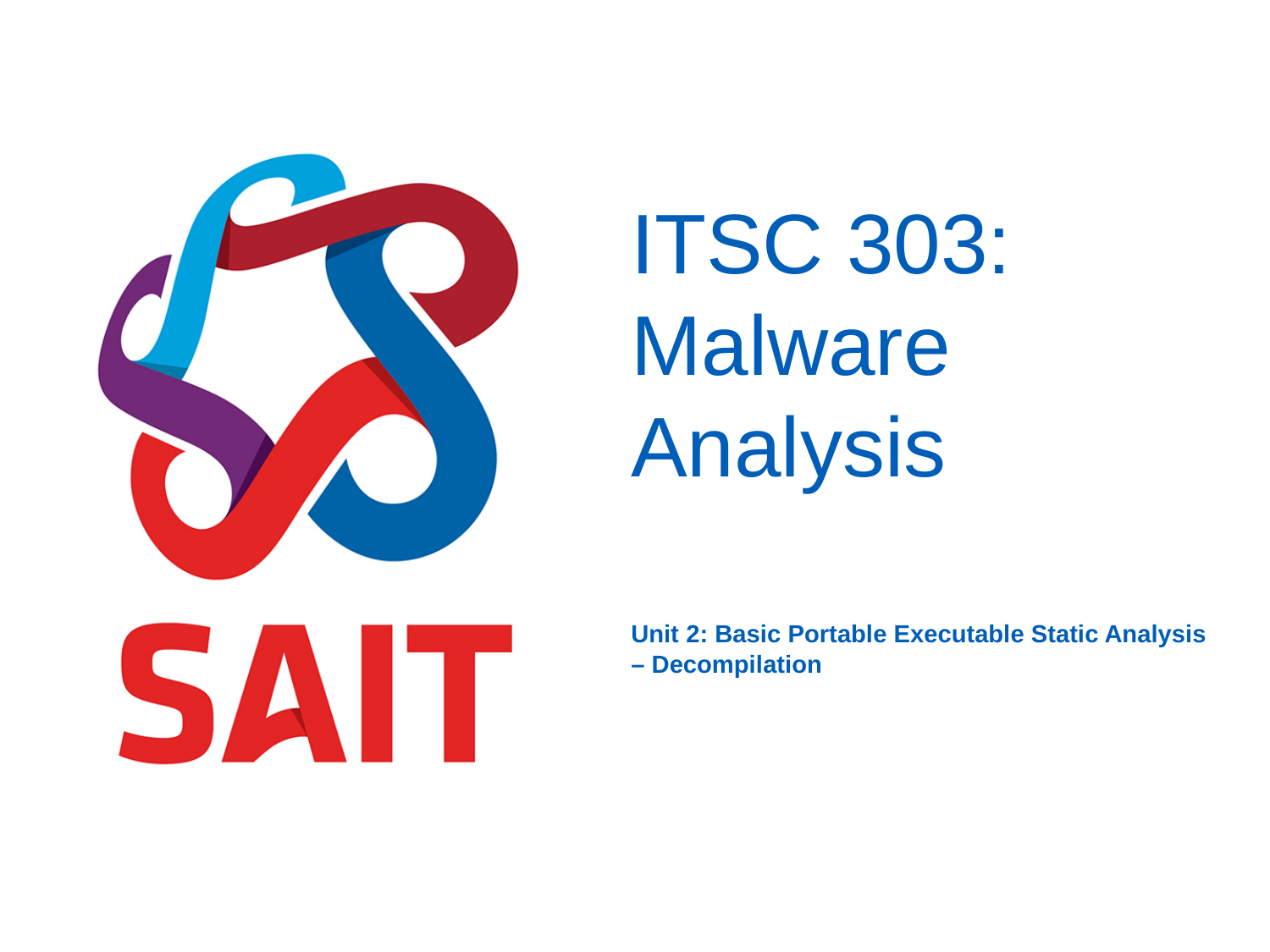

# ITSC 303: Malware Analysis
Unit 2: Basic Portable Executable Static Analysis – Decompilation